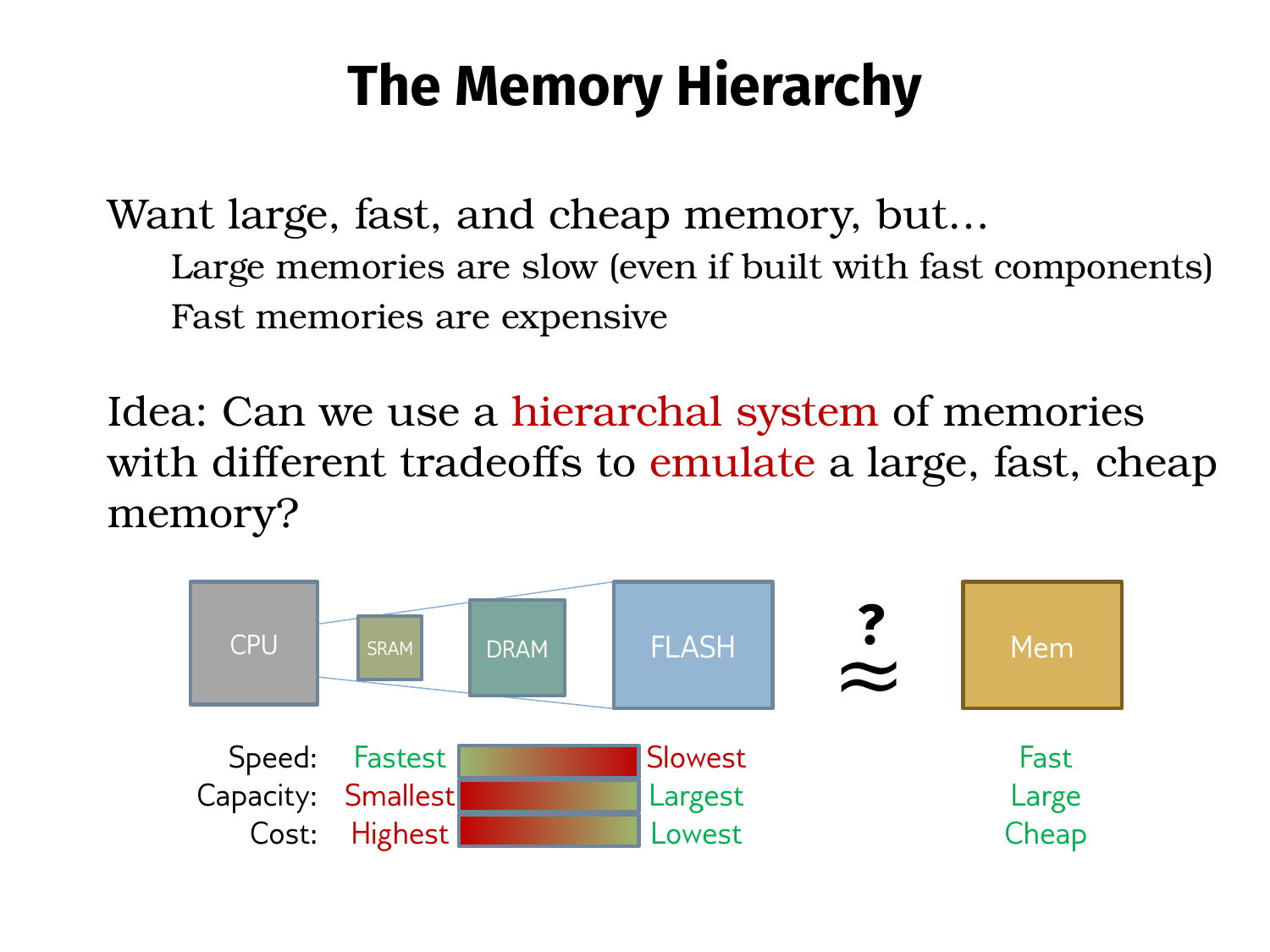

# The Memory Hierarchy
Want large, fast, and cheap memory, but…
Large memories are slow (even if built with fast components)
Fast memories are expensive

Idea: Can we use a hierarchal system of memories with different tradeoffs to emulate a large, fast, cheap memory?
CPU
FLASH
?
Mem
≈
DRAM
SRAM

Speed:
Capacity:
Cost:
Fastest
Smallest
Highest
Slowest
Largest
Lowest
Fast
Large
Cheap